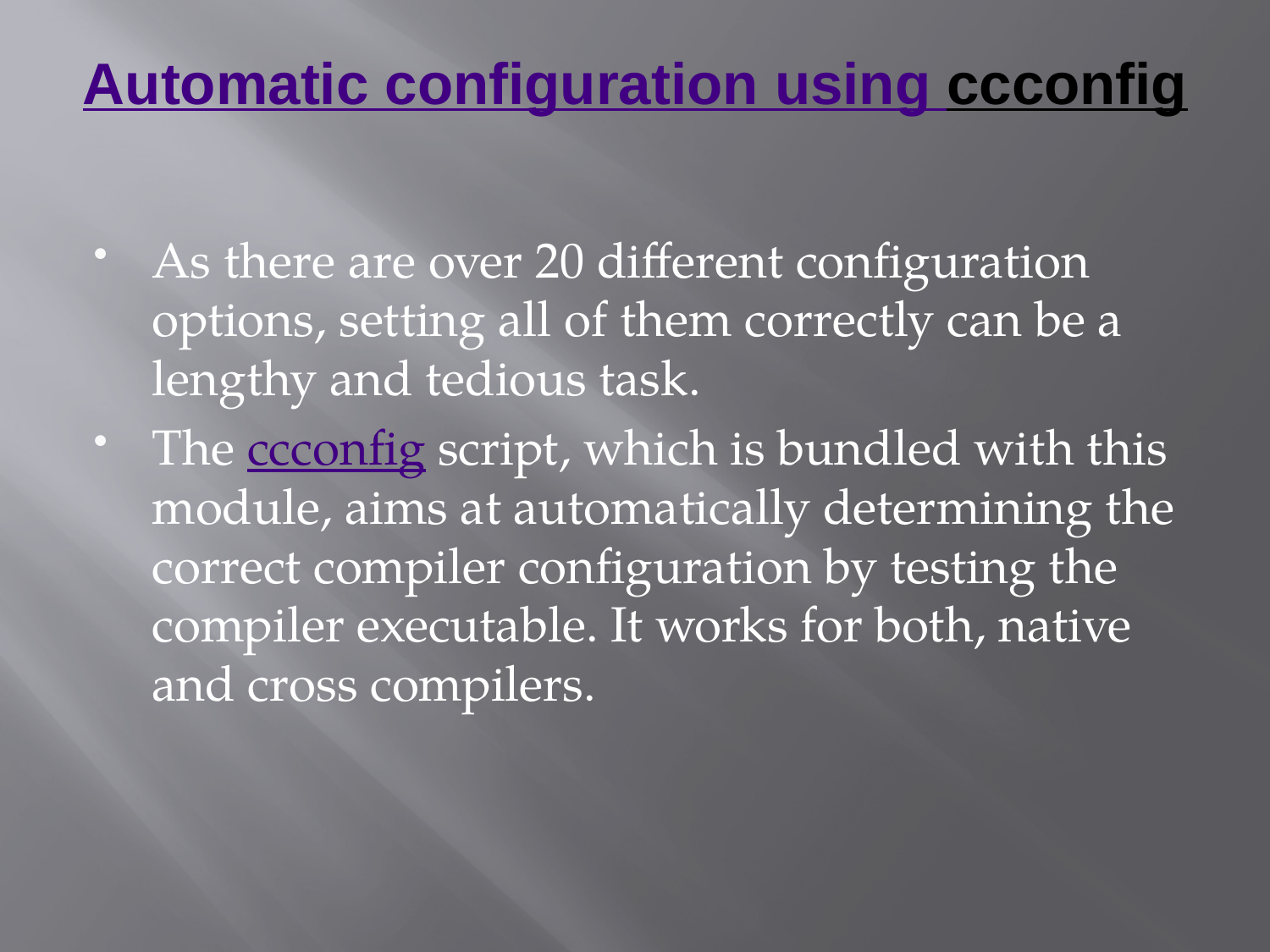

# Automatic configuration using ccconfig
As there are over 20 different configuration options, setting all of them correctly can be a lengthy and tedious task.
The ccconfig script, which is bundled with this module, aims at automatically determining the correct compiler configuration by testing the compiler executable. It works for both, native and cross compilers.